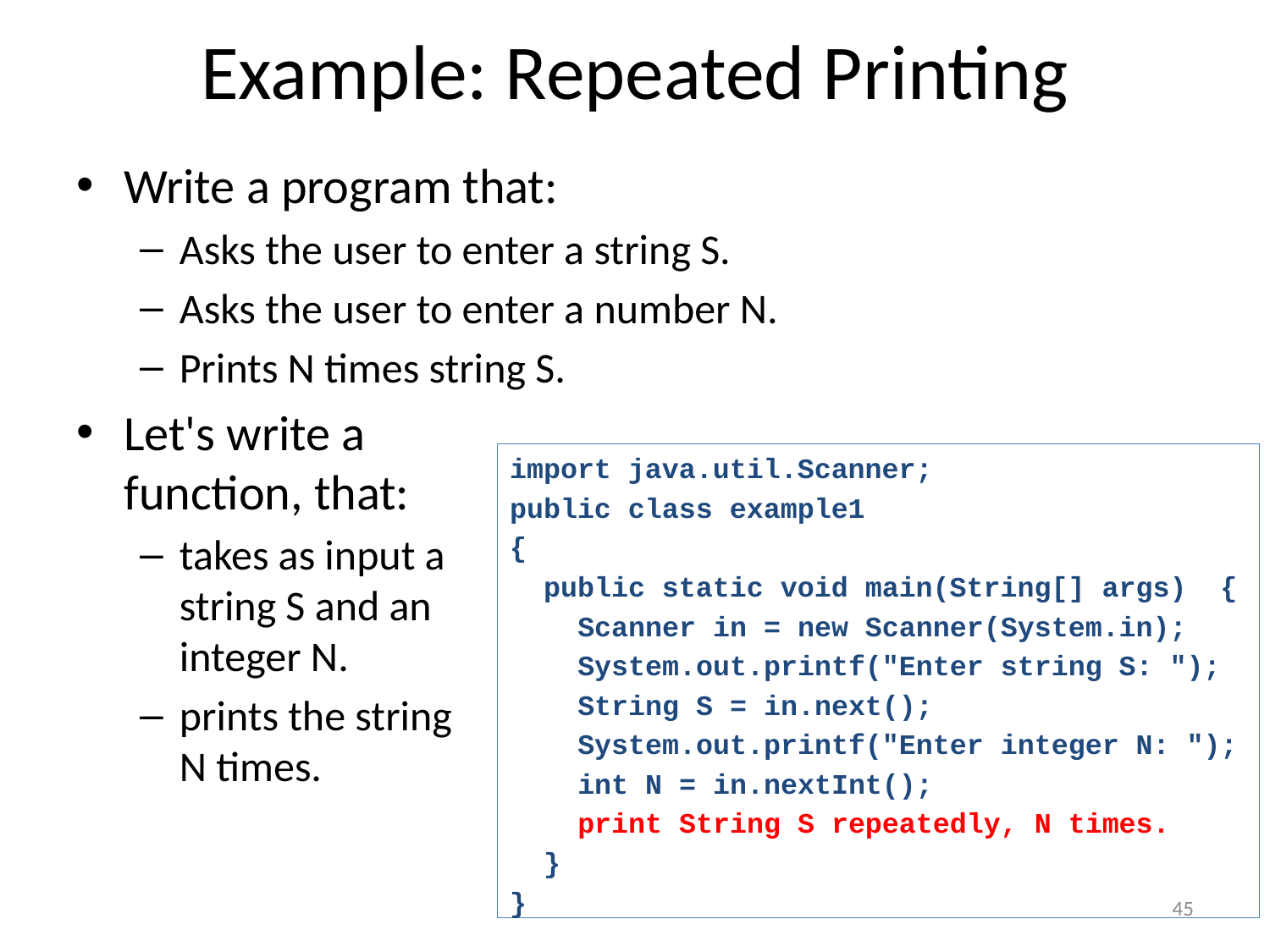

# Example: Repeated Printing
Write a program that:
Asks the user to enter a string S.
Asks the user to enter a number N.
Prints N times string S.
Let's write a
function, that:
takes as input a
string S and an
integer N.
prints the string
N times.
import java.util.Scanner;
public class example1
{
  public static void main(String[] args)  {
    Scanner in = new Scanner(System.in);
    System.out.printf("Enter string S: ");
    String S = in.next();
    System.out.printf("Enter integer N: ");
    int N = in.nextInt();
    print String S repeatedly, N times.
  }
}
45